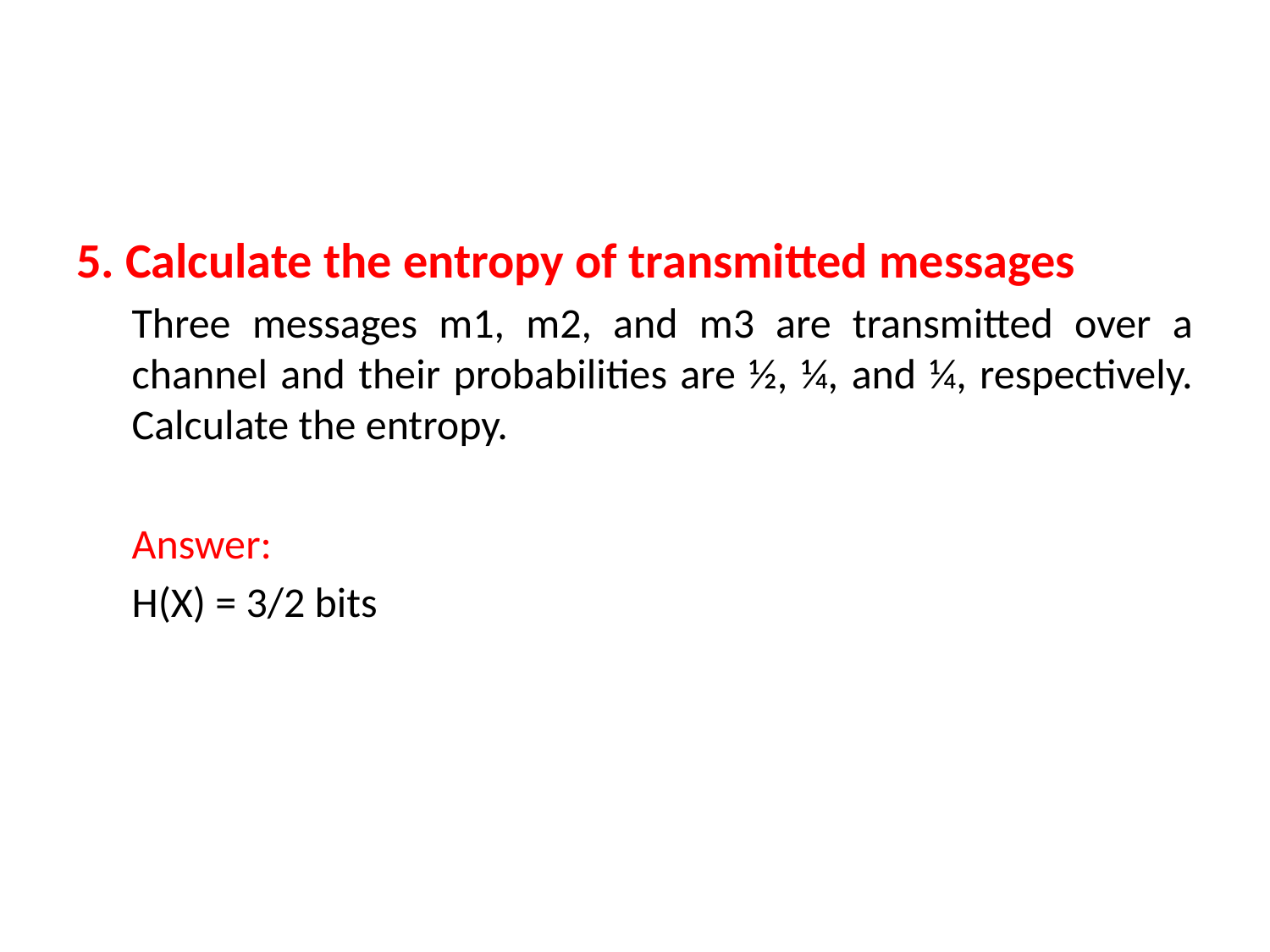

#
5. Calculate the entropy of transmitted messages
Three messages m1, m2, and m3 are transmitted over a channel and their probabilities are ½, ¼, and ¼, respectively. Calculate the entropy.

Answer:
H(X) = 3/2 bits